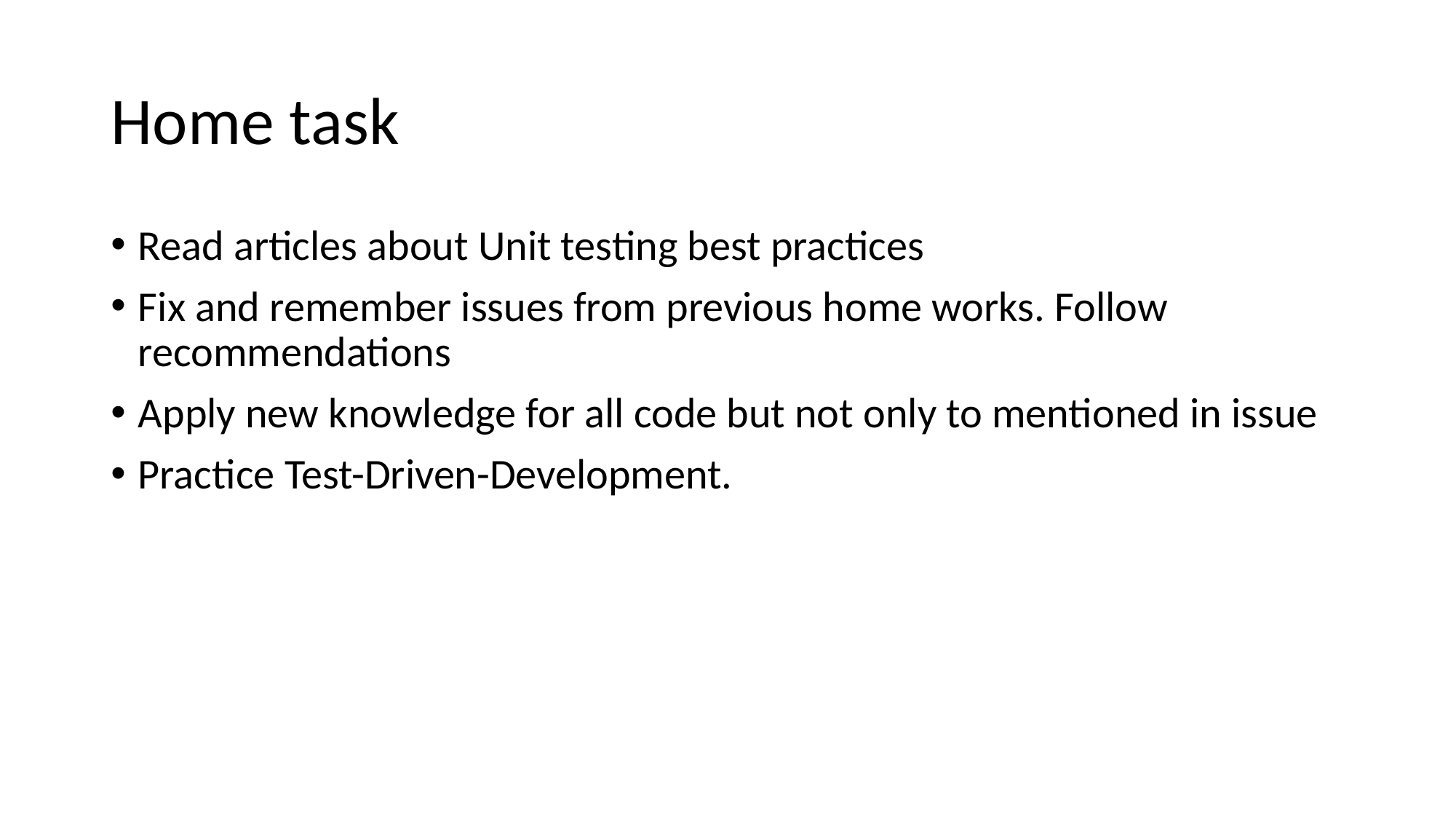

# Home task
Read articles about Unit testing best practices
Fix and remember issues from previous home works. Follow recommendations
Apply new knowledge for all code but not only to mentioned in issue
Practice Test-Driven-Development.